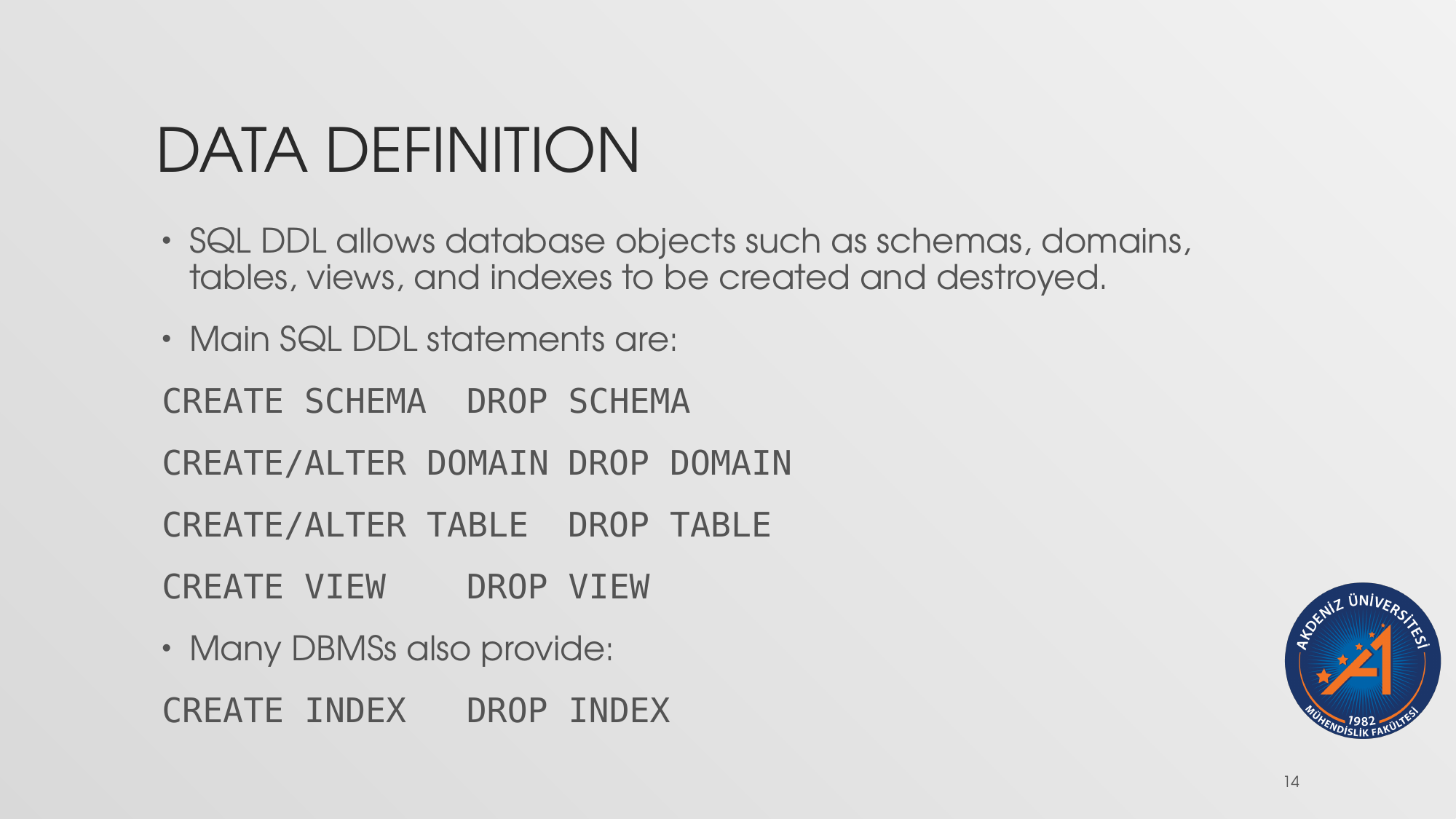

# Data Definition
SQL DDL allows database objects such as schemas, domains, tables, views, and indexes to be created and destroyed.
Main SQL DDL statements are:
CREATE SCHEMA			DROP SCHEMA
CREATE/ALTER DOMAIN		DROP DOMAIN
CREATE/ALTER TABLE		DROP TABLE
CREATE VIEW			DROP VIEW
Many DBMSs also provide:
CREATE INDEX			DROP INDEX
14